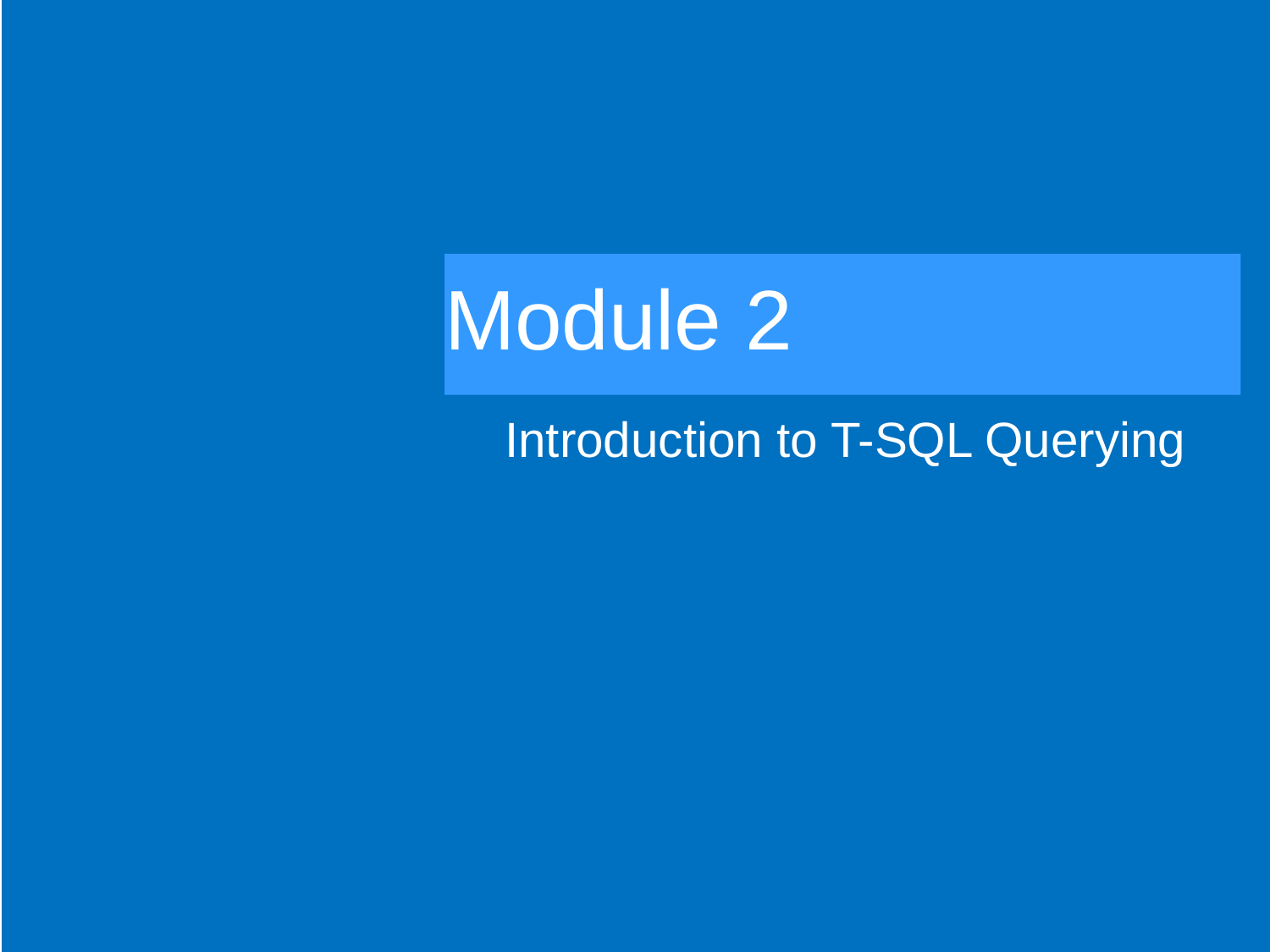

# Module 2
Introduction to T-SQL Querying